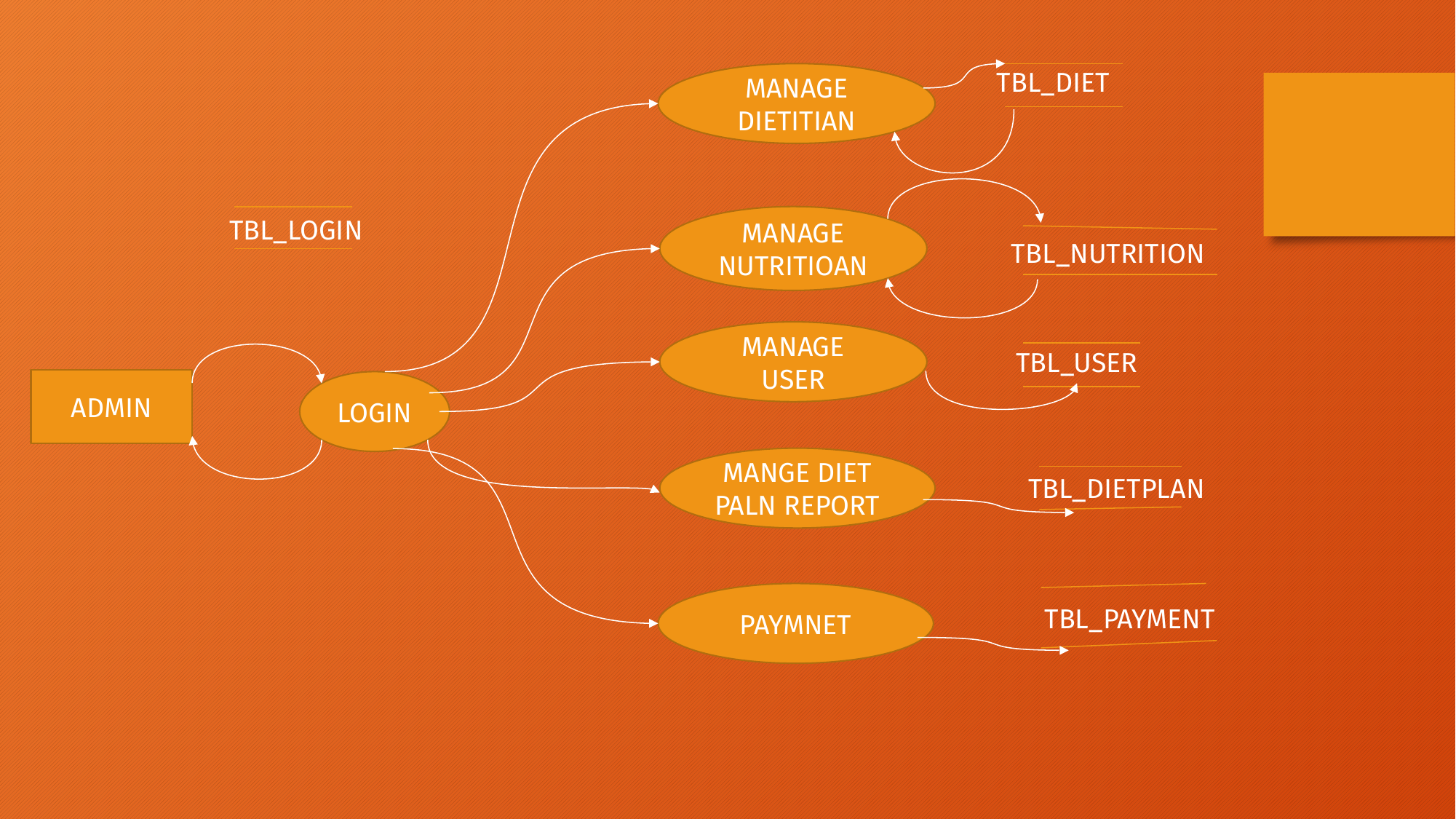

TBL_DIET
MANAGE DIETITIAN
MANAGE NUTRITIOAN
TBL_LOGIN
TBL_NUTRITION
MANAGE USER
TBL_USER
ADMIN
LOGIN
MANGE DIET PALN REPORT
TBL_DIETPLAN
PAYMNET
TBL_PAYMENT